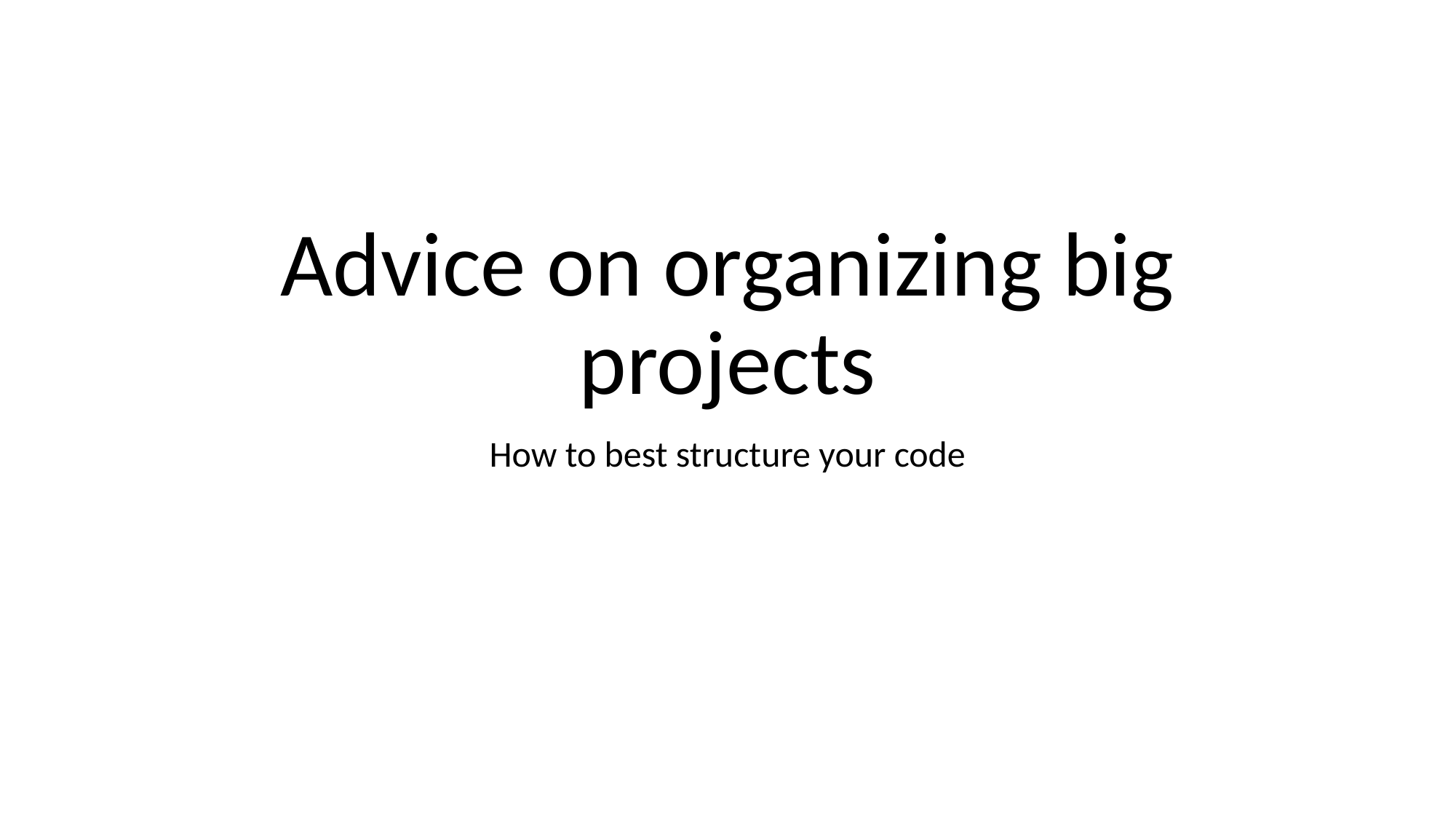

# Advice on organizing big projects
How to best structure your code